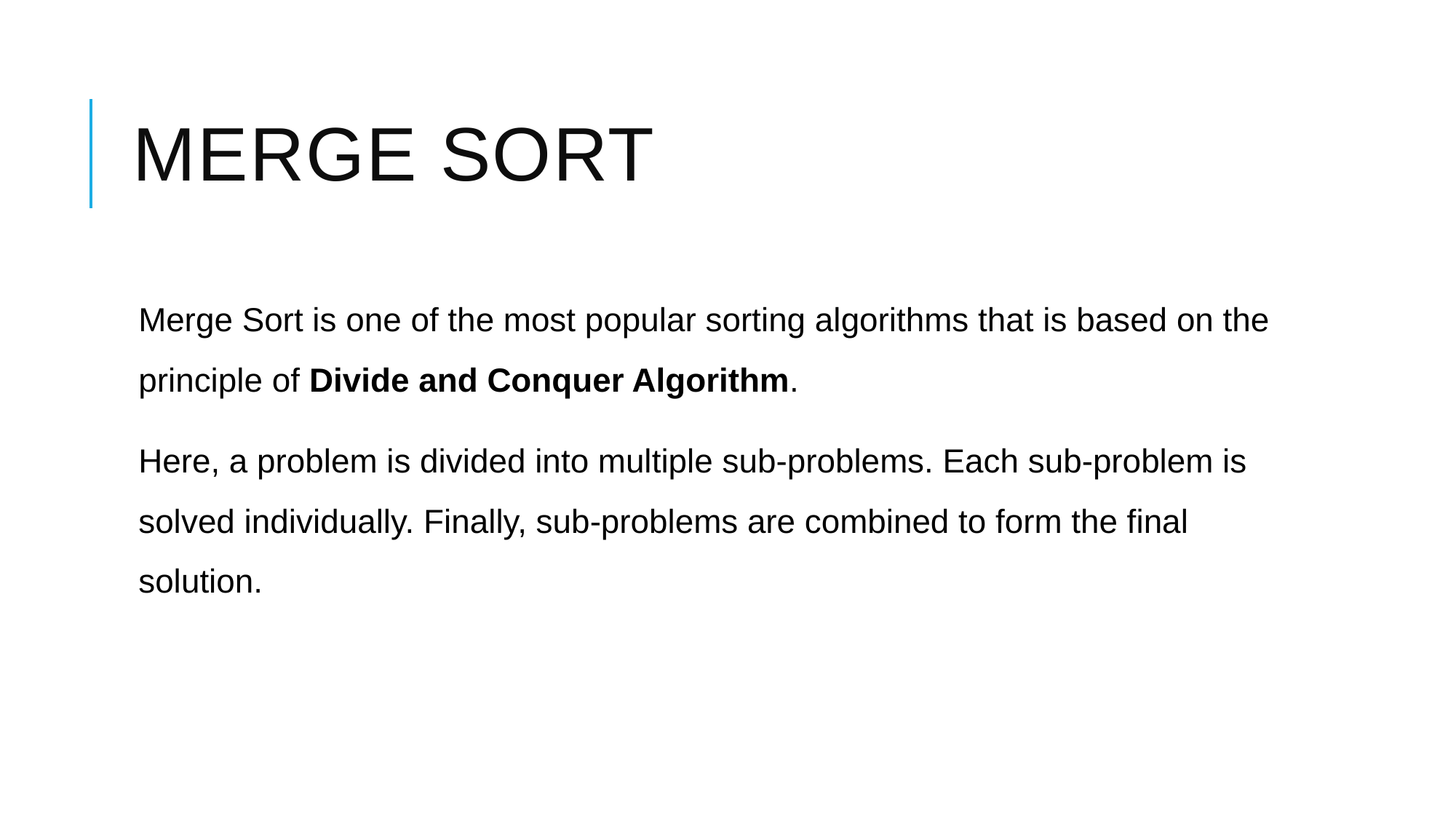

# Merge Sort
Merge Sort is one of the most popular sorting algorithms that is based on the principle of Divide and Conquer Algorithm.
Here, a problem is divided into multiple sub-problems. Each sub-problem is solved individually. Finally, sub-problems are combined to form the final solution.